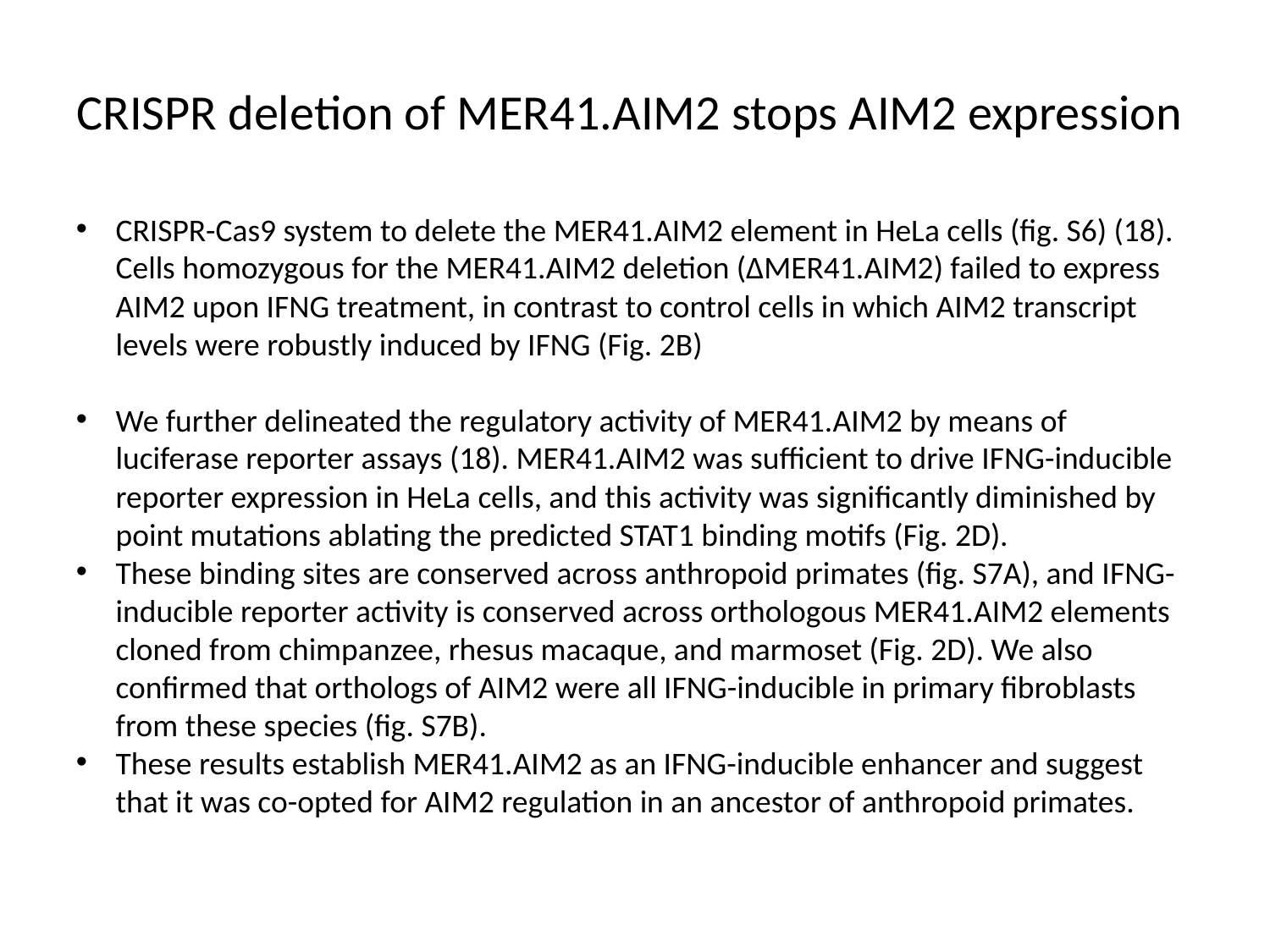

# CRISPR deletion of MER41.AIM2 stops AIM2 expression
CRISPR-Cas9 system to delete the MER41.AIM2 element in HeLa cells (fig. S6) (18). Cells homozygous for the MER41.AIM2 deletion (ΔMER41.AIM2) failed to express AIM2 upon IFNG treatment, in contrast to control cells in which AIM2 transcript levels were robustly induced by IFNG (Fig. 2B)

We further delineated the regulatory activity of MER41.AIM2 by means of luciferase reporter assays (18). MER41.AIM2 was sufficient to drive IFNG-inducible reporter expression in HeLa cells, and this activity was significantly diminished by point mutations ablating the predicted STAT1 binding motifs (Fig. 2D).
These binding sites are conserved across anthropoid primates (fig. S7A), and IFNG-inducible reporter activity is conserved across orthologous MER41.AIM2 elements cloned from chimpanzee, rhesus macaque, and marmoset (Fig. 2D). We also confirmed that orthologs of AIM2 were all IFNG-inducible in primary fibroblasts from these species (fig. S7B).
These results establish MER41.AIM2 as an IFNG-inducible enhancer and suggest that it was co-opted for AIM2 regulation in an ancestor of anthropoid primates.